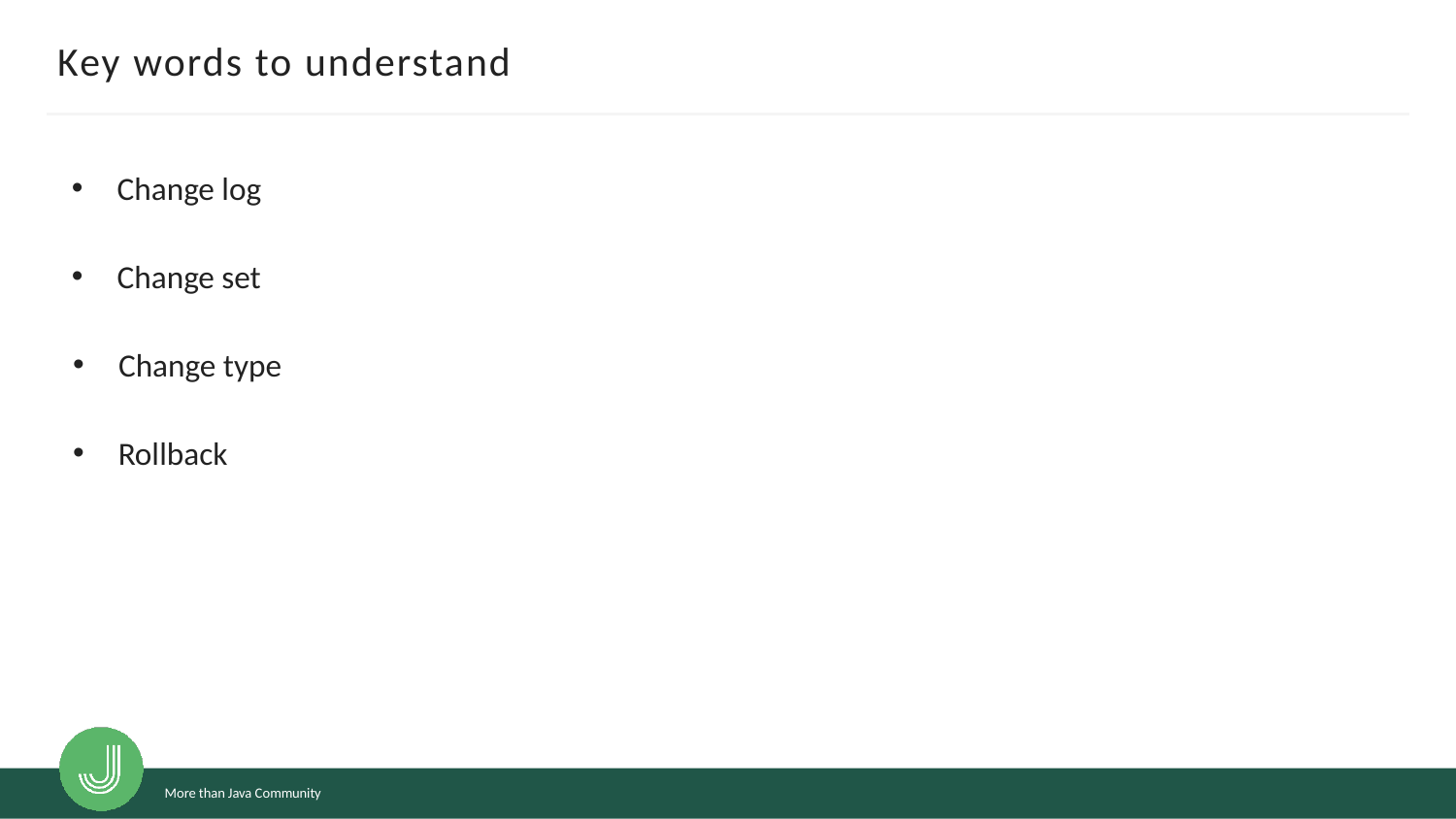

# Key words to understand
Change log
Change set
Change type
Rollback